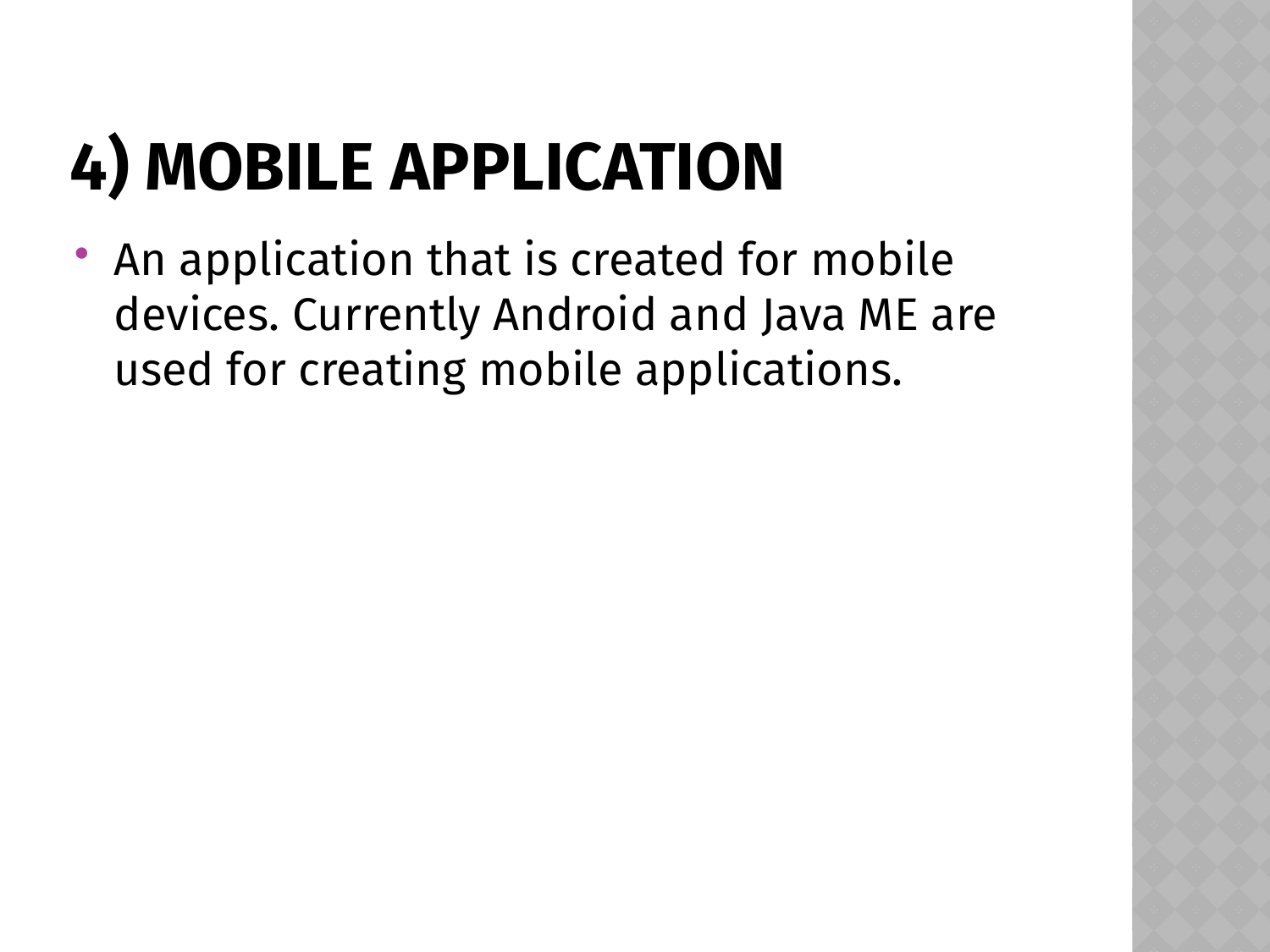

# 4) Mobile Application
An application that is created for mobile devices. Currently Android and Java ME are used for creating mobile applications.